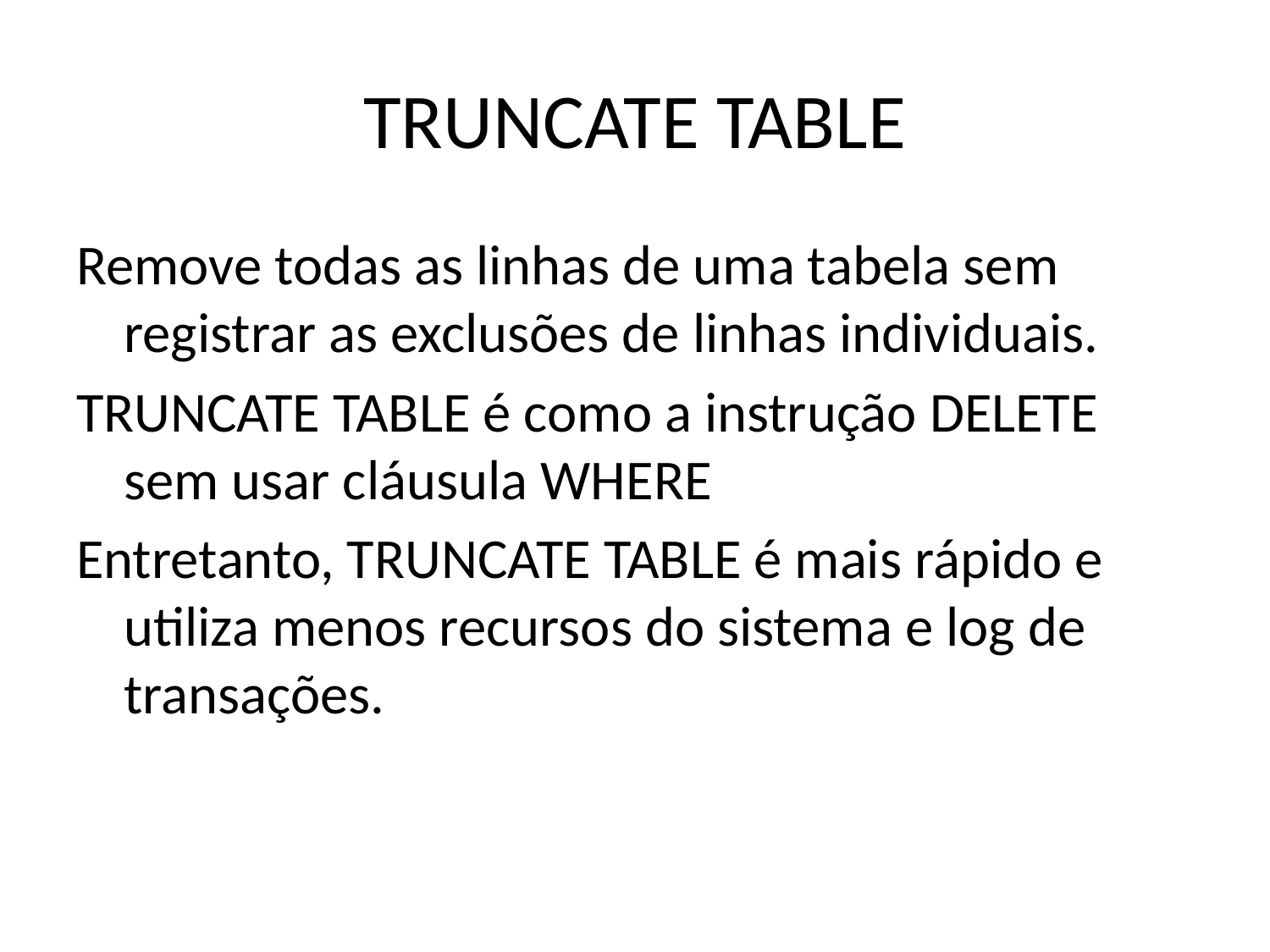

# TRUNCATE TABLE
Remove todas as linhas de uma tabela sem registrar as exclusões de linhas individuais.
TRUNCATE TABLE é como a instrução DELETE sem usar cláusula WHERE
Entretanto, TRUNCATE TABLE é mais rápido e utiliza menos recursos do sistema e log de transações.